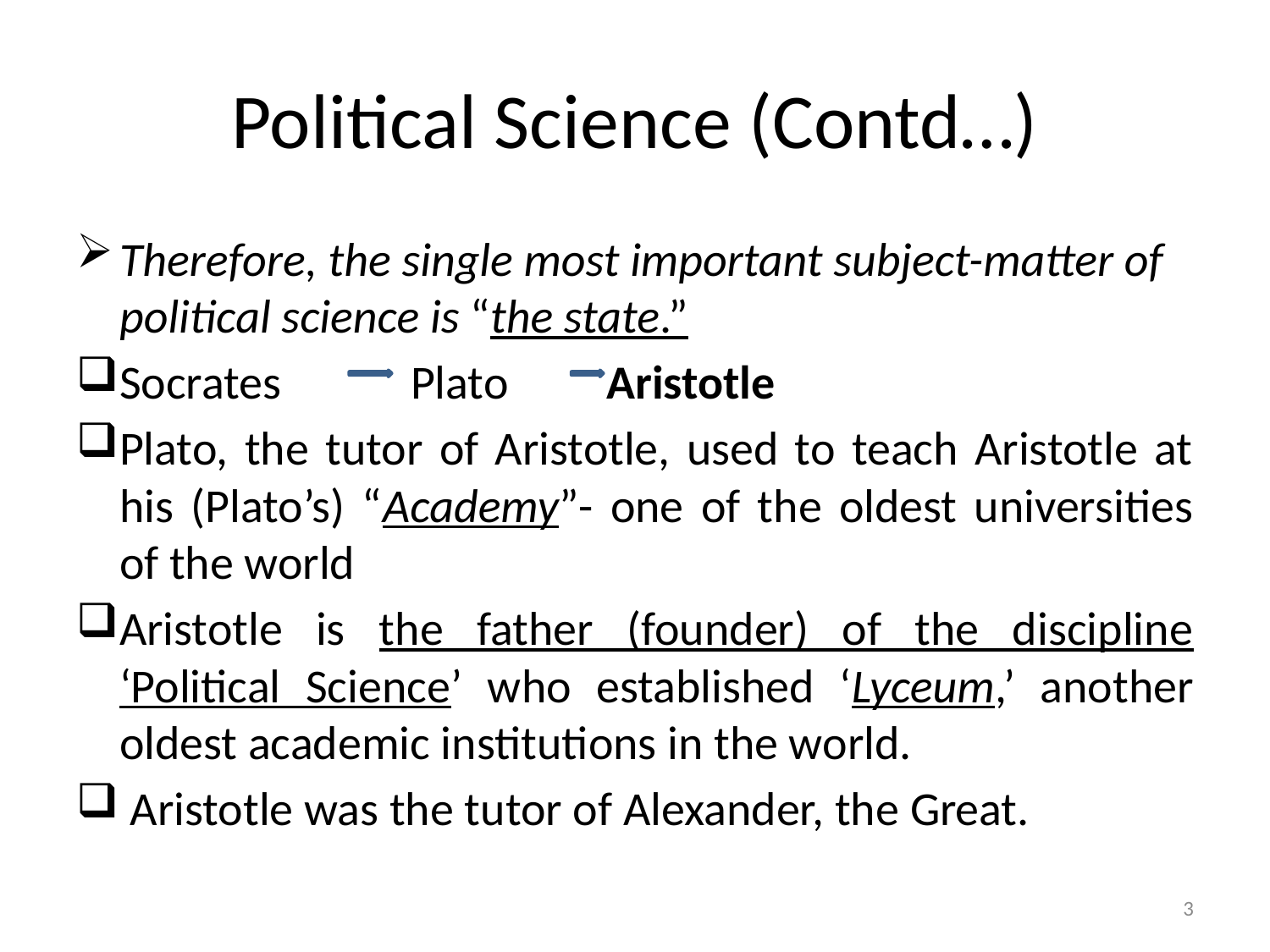

# Political Science (Contd…)
Therefore, the single most important subject-matter of political science is “the state.”
Socrates            Plato         Aristotle
Plato, the tutor of Aristotle, used to teach Aristotle at his (Plato’s) “Academy”- one of the oldest universities of the world
Aristotle is the father (founder) of the discipline ‘Political Science’ who established ‘Lyceum,’ another oldest academic institutions in the world.
 Aristotle was the tutor of Alexander, the Great.

3